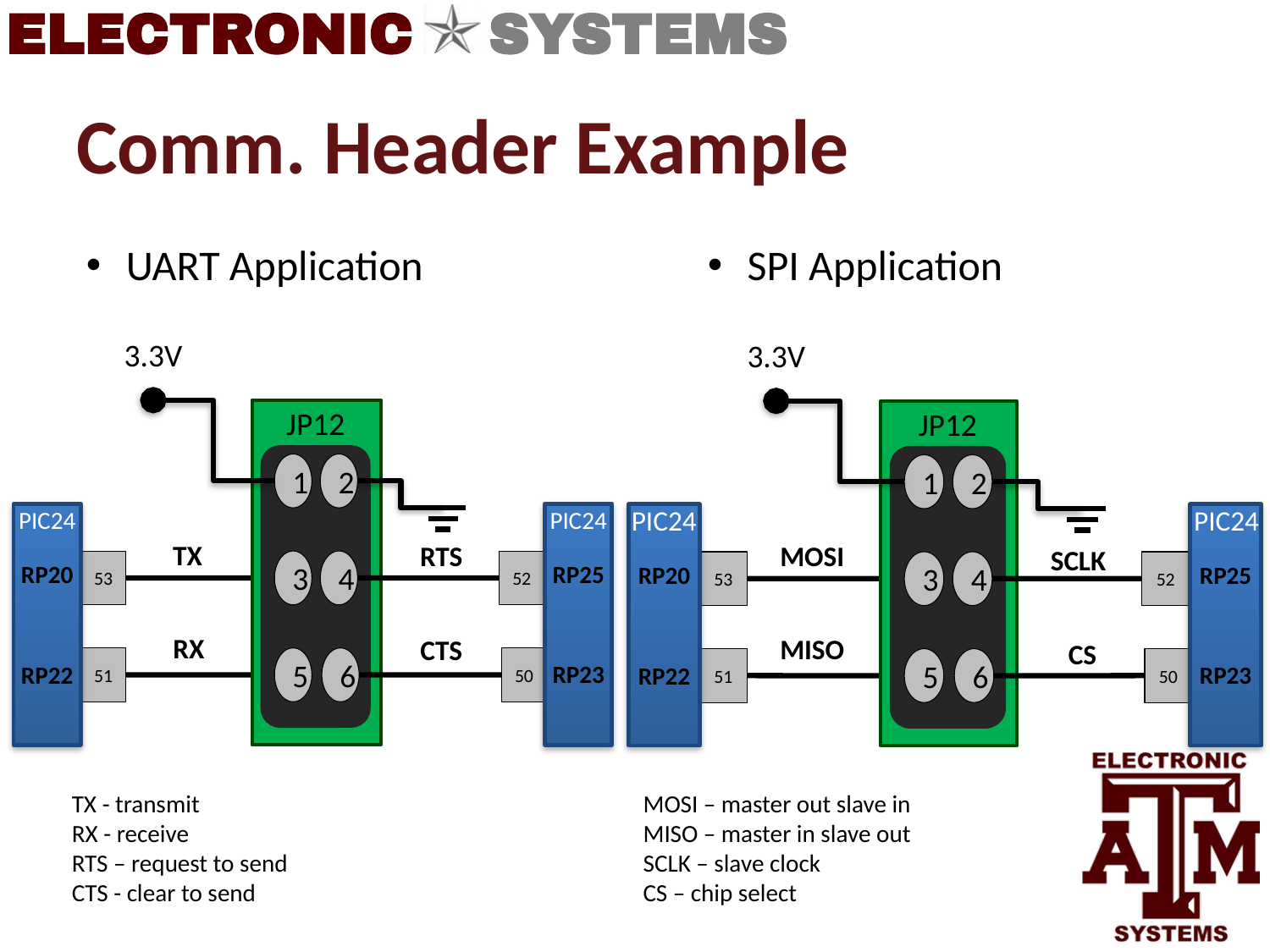

# Comm. Header Example
SPI Application
UART Application
3.3V
JP12

1
3
5
2
4
6
PIC24

53
51
RP20
RP22
PIC24

52
RP25
50
RP23
3.3V
JP12

1
3
5
2
4
6
PIC24

53
51
RP20
RP22
PIC24

52
RP25
50
RP23
TX
RTS
RX
CTS
MOSI
SCLK
MISO
CS
MOSI – master out slave in
MISO – master in slave out
SCLK – slave clock
CS – chip select
TX - transmit
RX - receive
RTS – request to send
CTS - clear to send